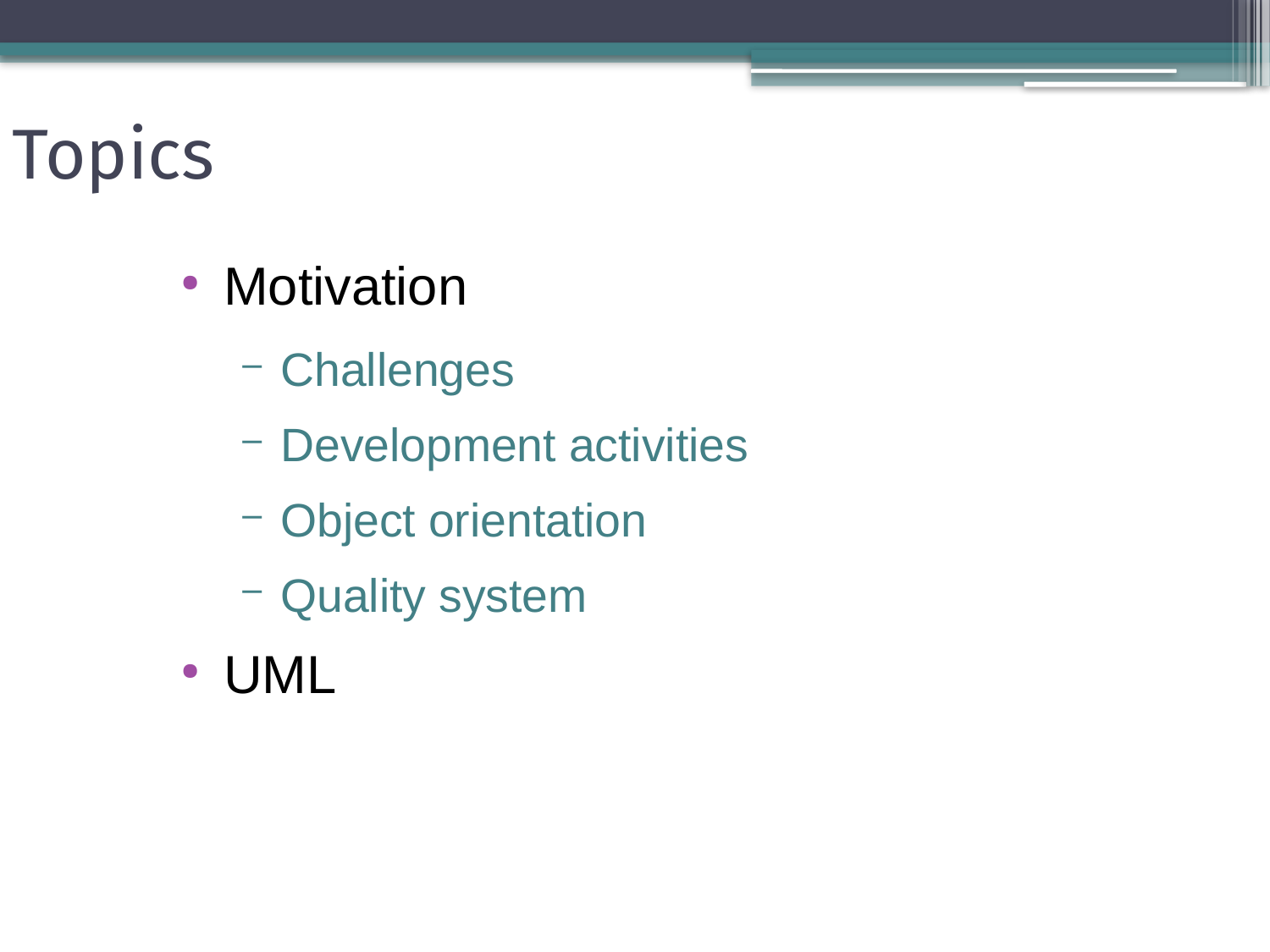

Topics
Motivation
Challenges
Development activities
Object orientation
Quality system
UML